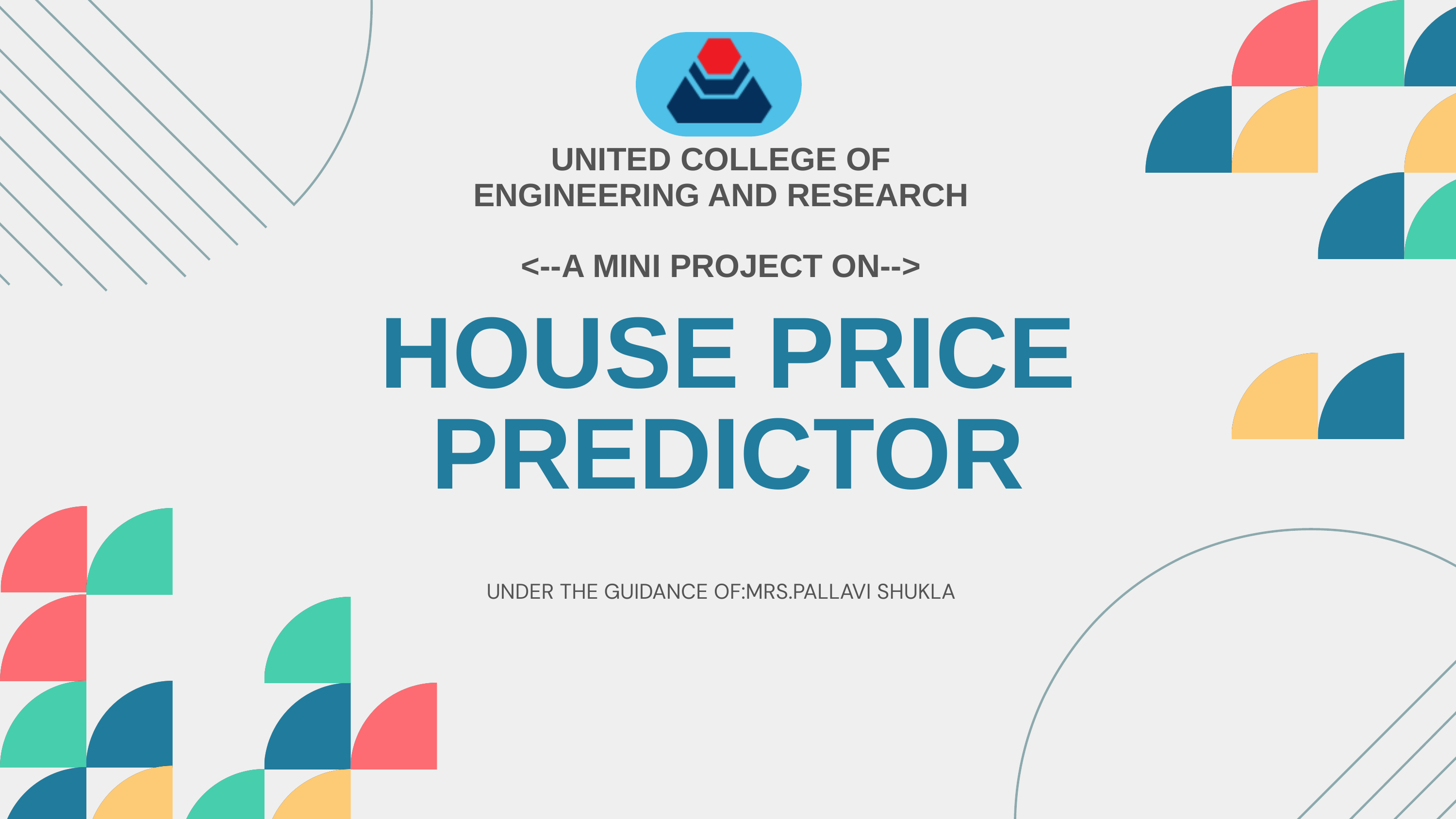

UNITED COLLEGE OF ENGINEERING AND RESEARCH

<--A MINI PROJECT ON-->

HOUSE PRICE PREDICTOR

UNDER THE GUIDANCE OF:MRS.PALLAVI SHUKLA